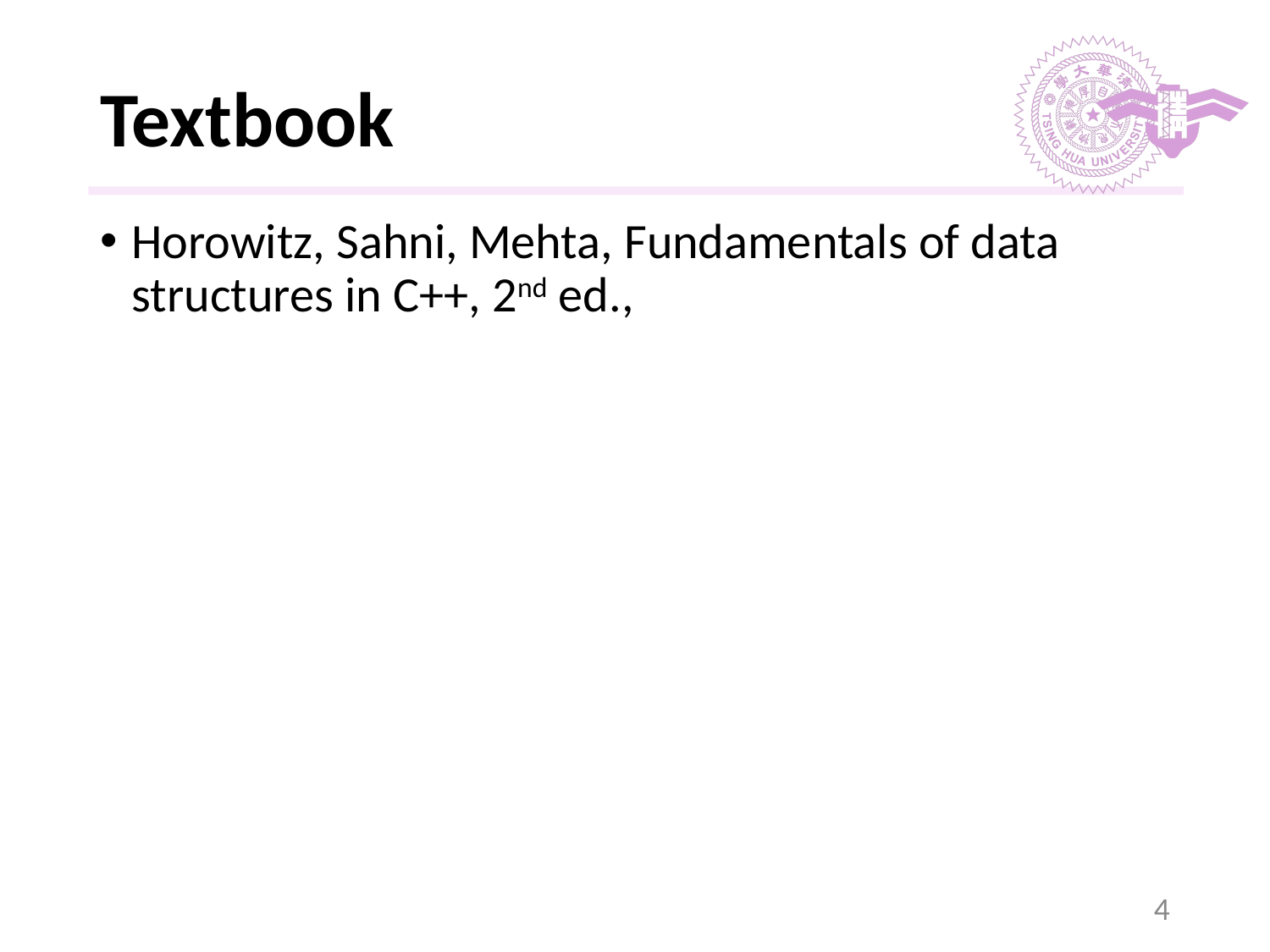

# Textbook
Horowitz, Sahni, Mehta, Fundamentals of data structures in C++, 2nd ed.,
4